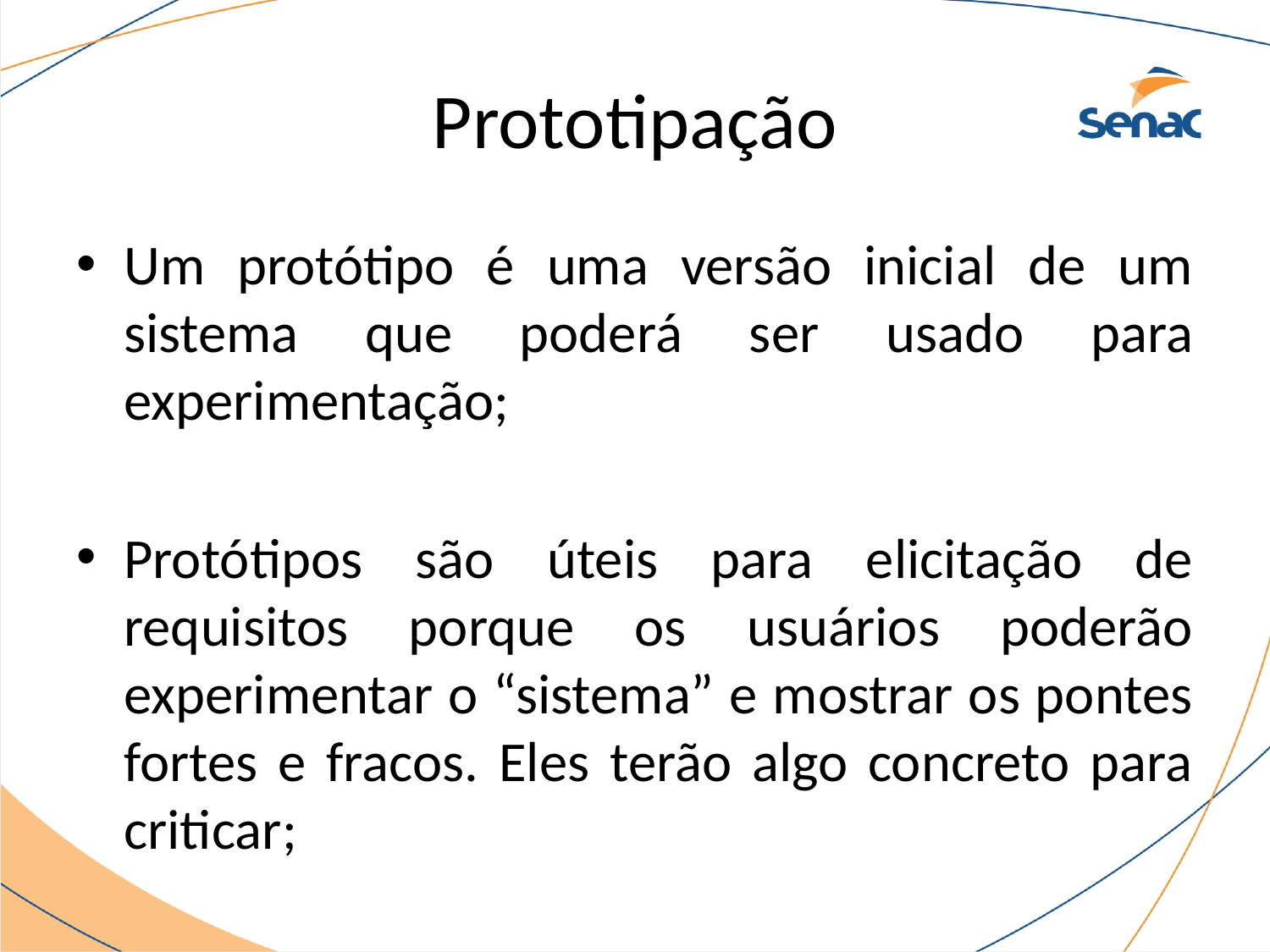

# Prototipação
Um protótipo é uma versão inicial de um sistema que poderá ser usado para experimentação;

Protótipos são úteis para elicitação de requisitos porque os usuários poderão experimentar o “sistema” e mostrar os pontes fortes e fracos. Eles terão algo concreto para criticar;